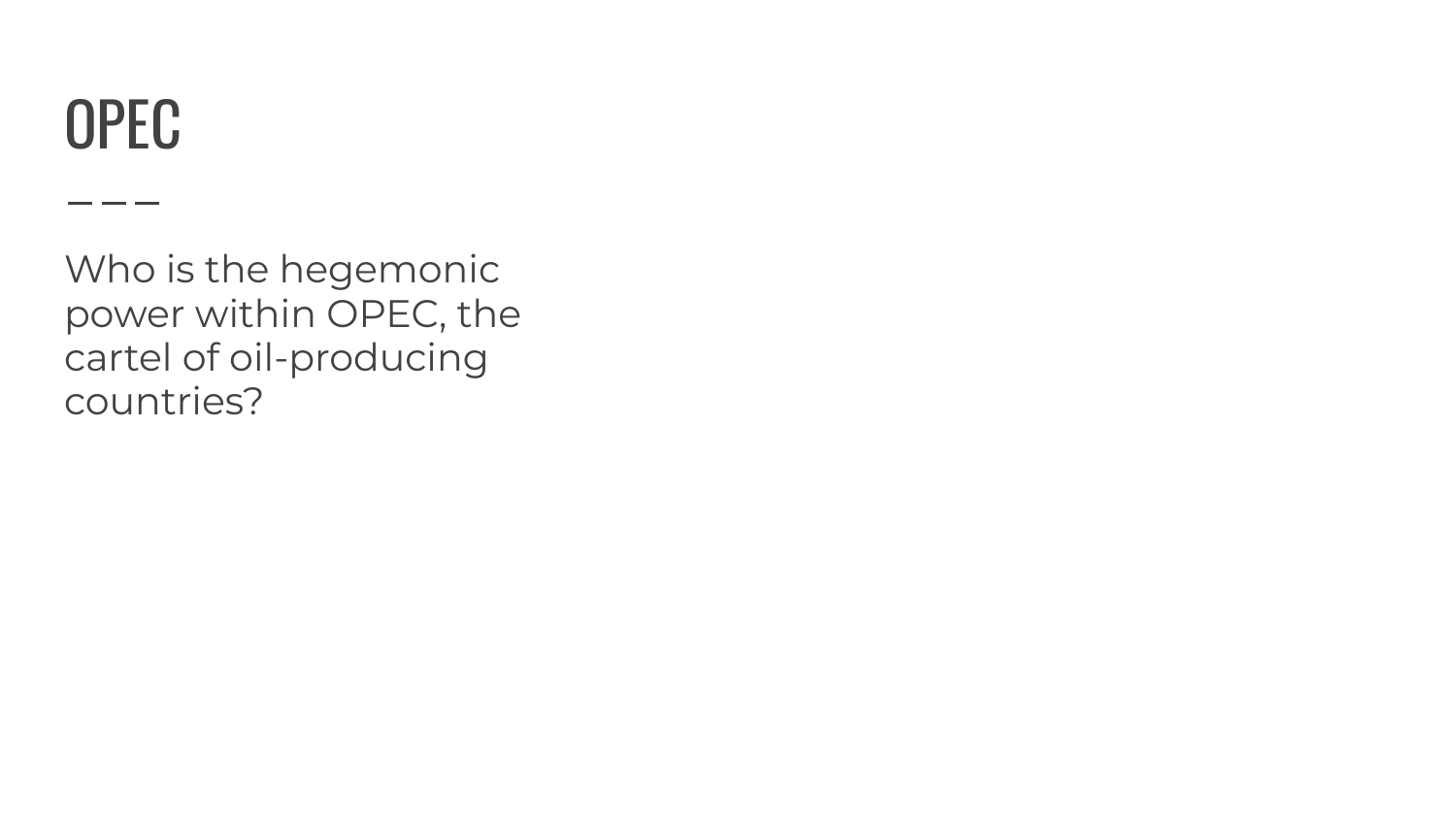

# OPEC
Who is the hegemonic power within OPEC, the cartel of oil-producing countries?